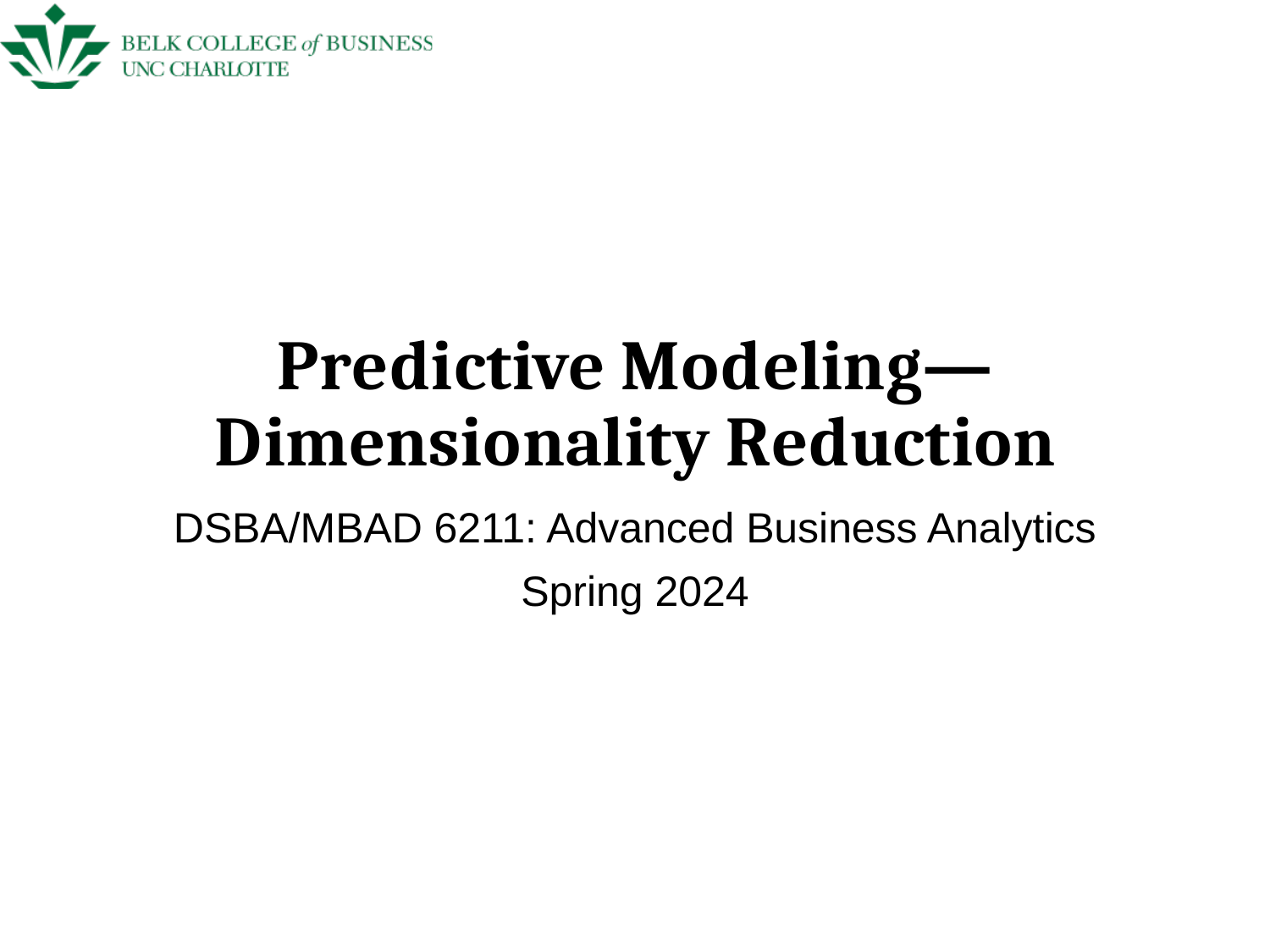

# Predictive Modeling—Dimensionality Reduction
DSBA/MBAD 6211: Advanced Business Analytics
Spring 2024